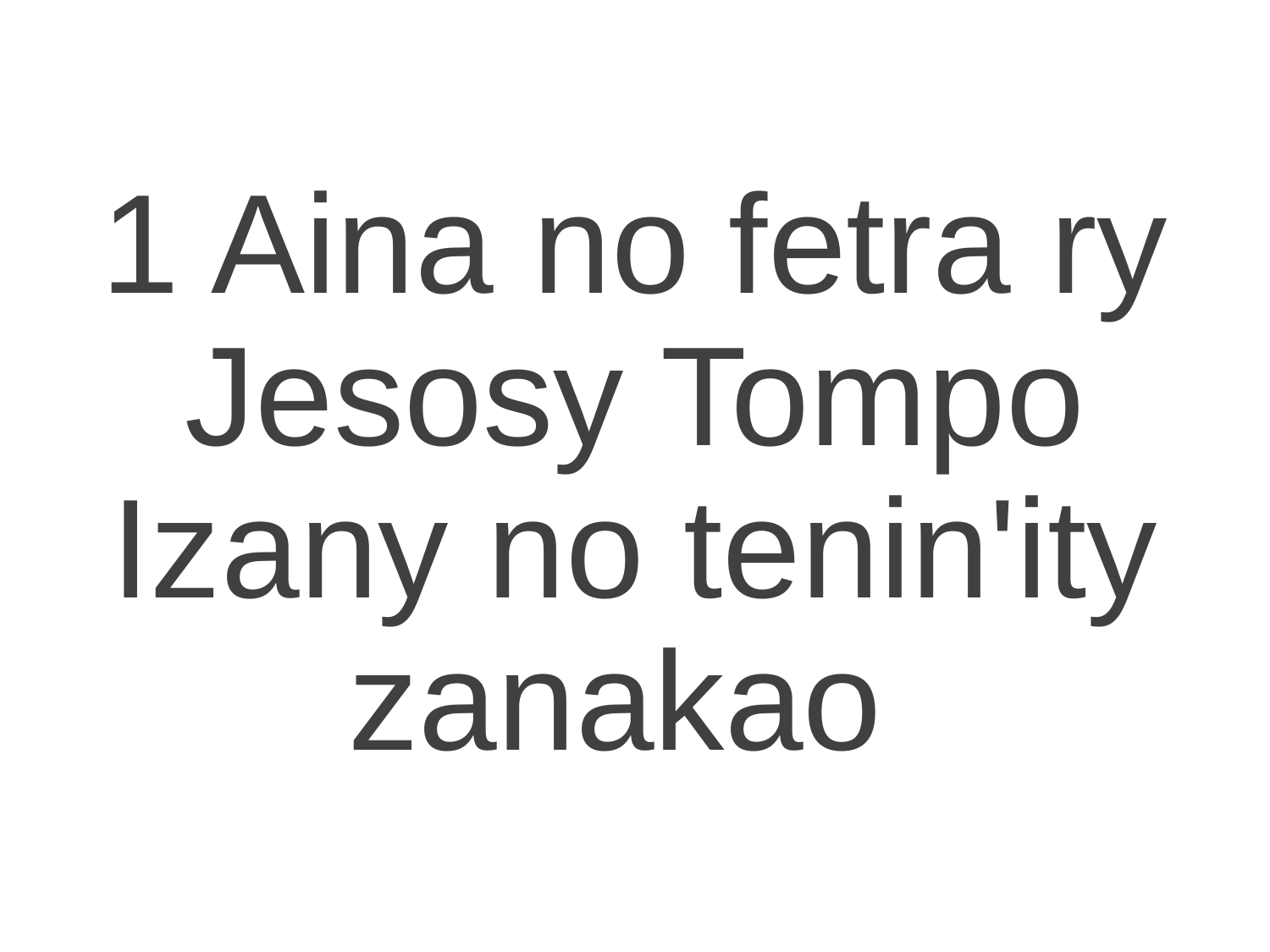

1 Aina no fetra ry Jesosy Tompo
Izany no tenin'ity zanakao